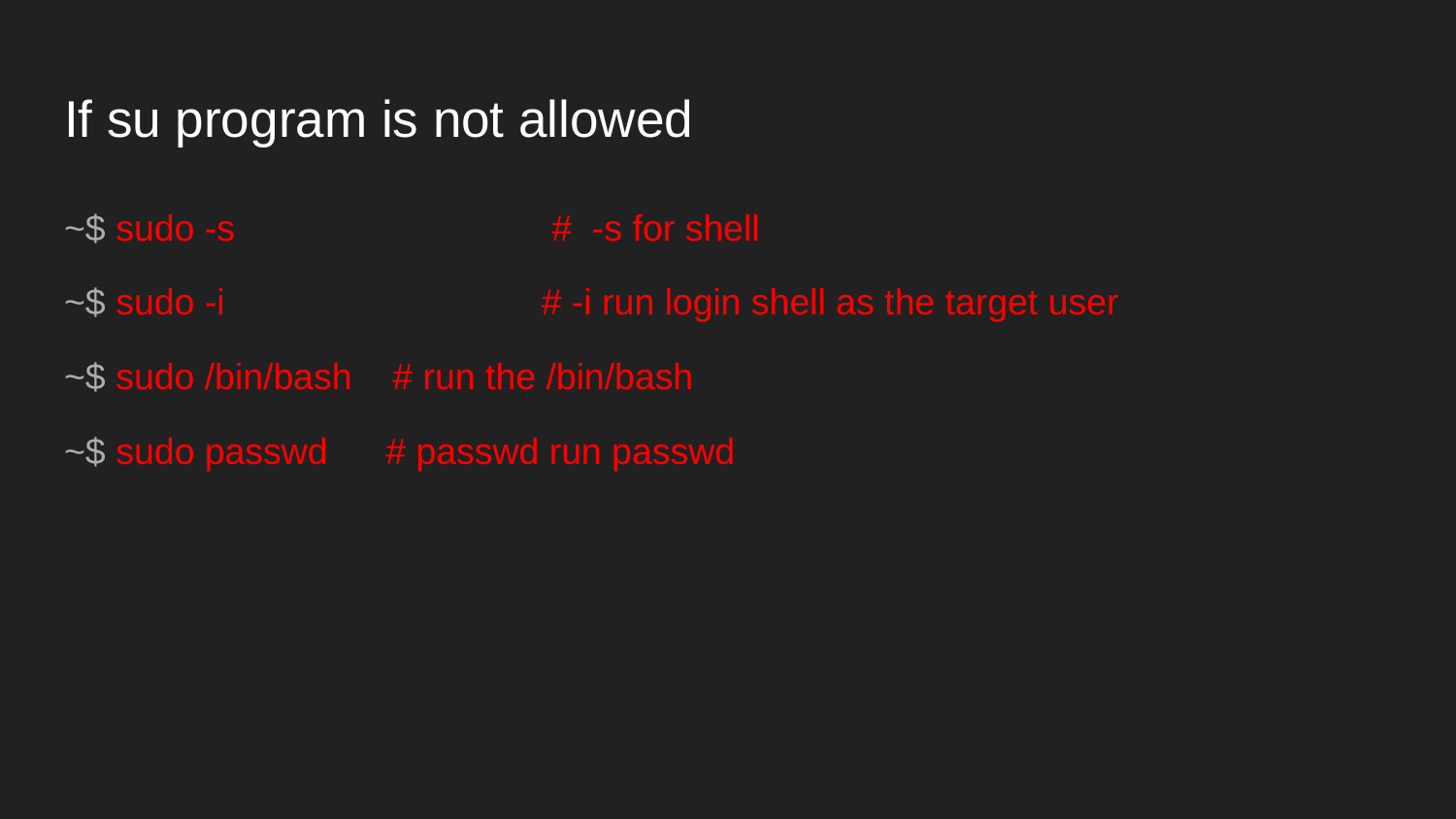

# If su program is not allowed
~$ sudo -s		     #  -s for shell
~$ sudo -i		    # -i run login shell as the target user
~$ sudo /bin/bash    # run the /bin/bash
~$ sudo passwd	   # passwd run passwd